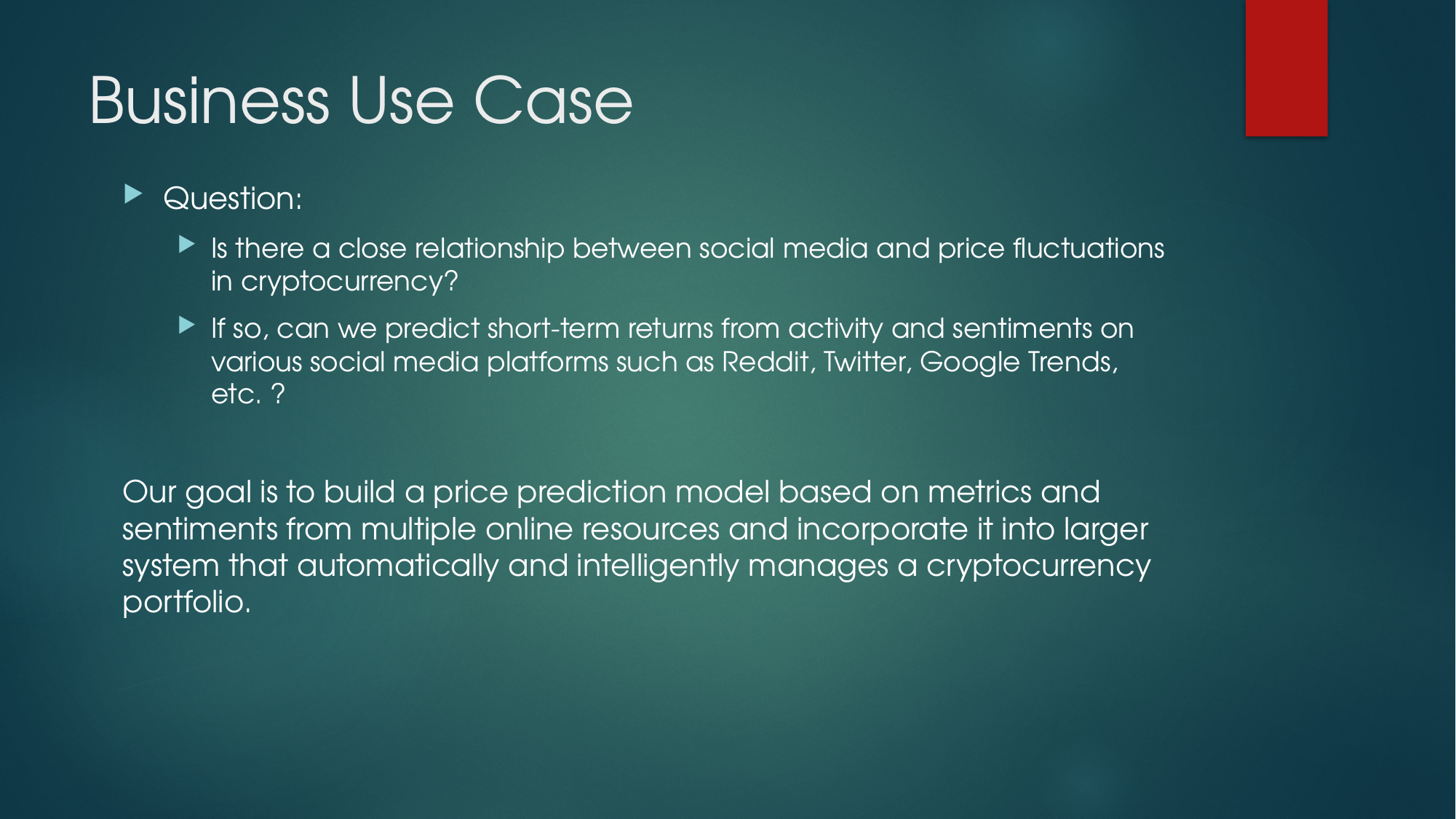

# Business Use Case
Question:
Is there a close relationship between social media and price fluctuations in cryptocurrency?
If so, can we predict short-term returns from activity and sentiments on various social media platforms such as Reddit, Twitter, Google Trends, etc. ?

Our goal is to build a price prediction model based on metrics and sentiments from multiple online resources and incorporate it into larger system that automatically and intelligently manages a cryptocurrency portfolio.